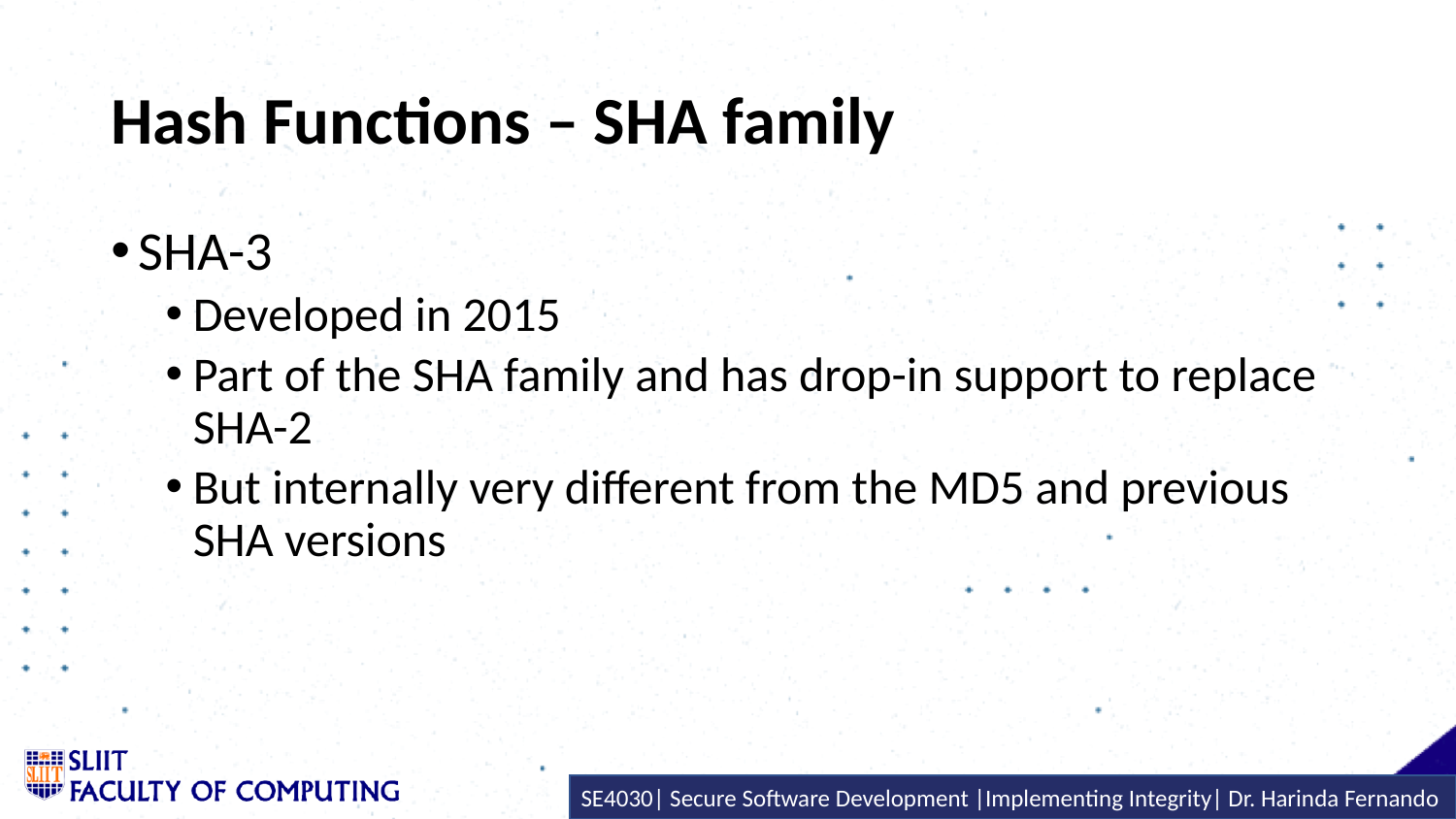

# Hash Functions – SHA family
SHA-3
Developed in 2015
Part of the SHA family and has drop-in support to replace SHA-2
But internally very different from the MD5 and previous SHA versions